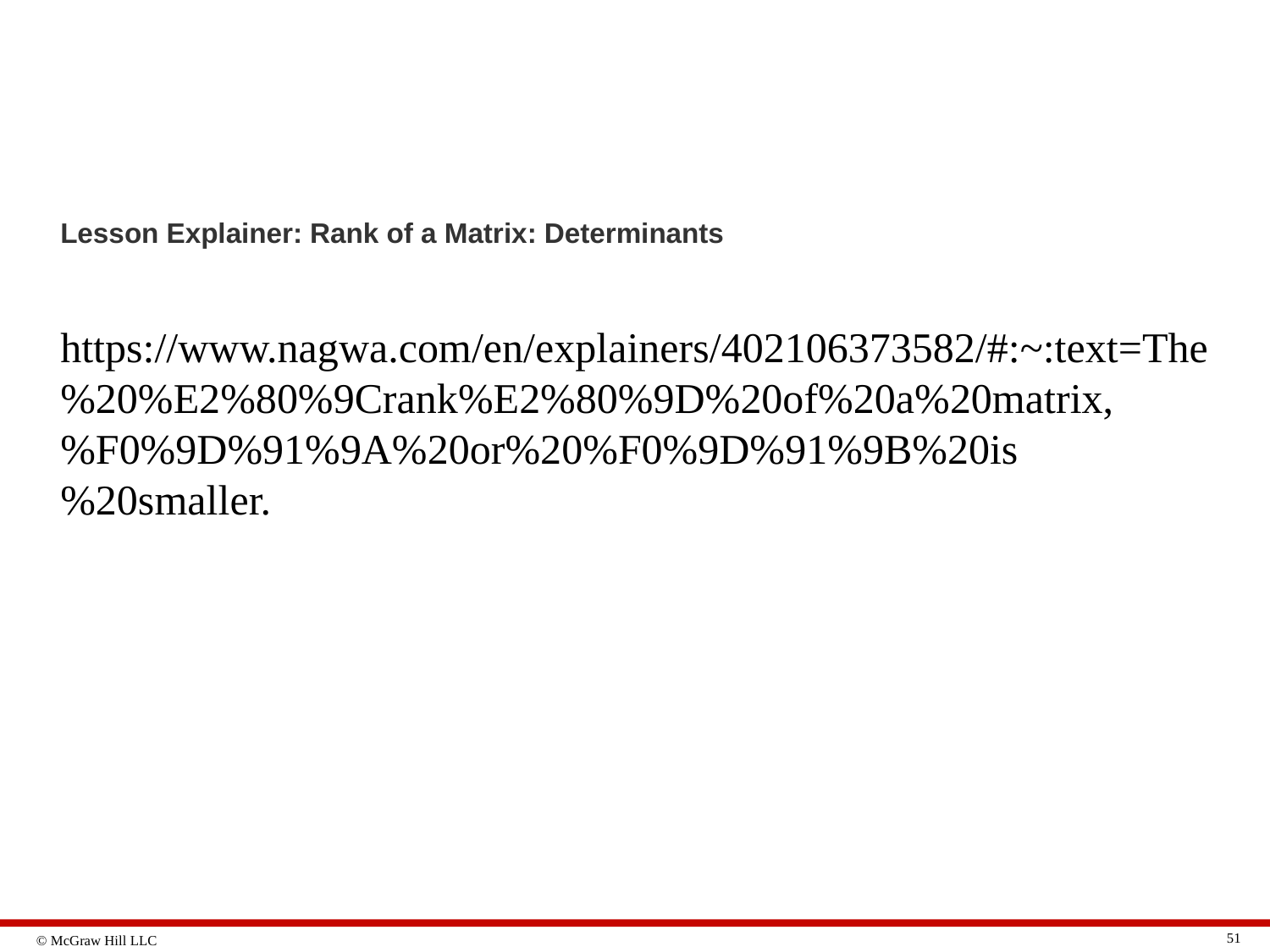

#
Lesson Explainer: Rank of a Matrix: Determinants

https://www.nagwa.com/en/explainers/402106373582/#:~:text=The%20%E2%80%9Crank%E2%80%9D%20of%20a%20matrix,%F0%9D%91%9A%20or%20%F0%9D%91%9B%20is%20smaller.

51